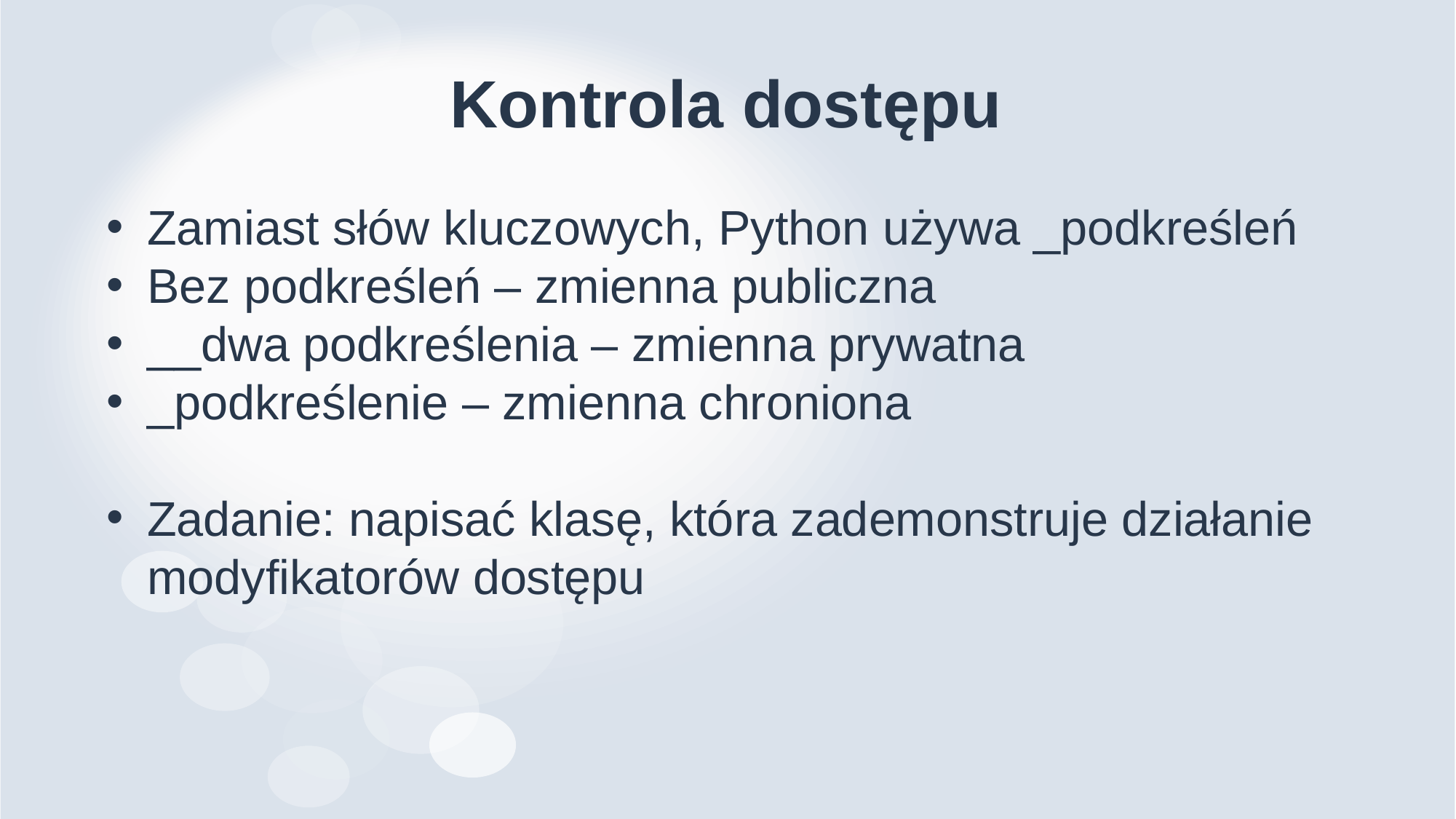

# Kontrola dostępu
Zamiast słów kluczowych, Python używa _podkreśleń
Bez podkreśleń – zmienna publiczna
__dwa podkreślenia – zmienna prywatna
_podkreślenie – zmienna chroniona

Zadanie: napisać klasę, która zademonstruje działanie modyfikatorów dostępu